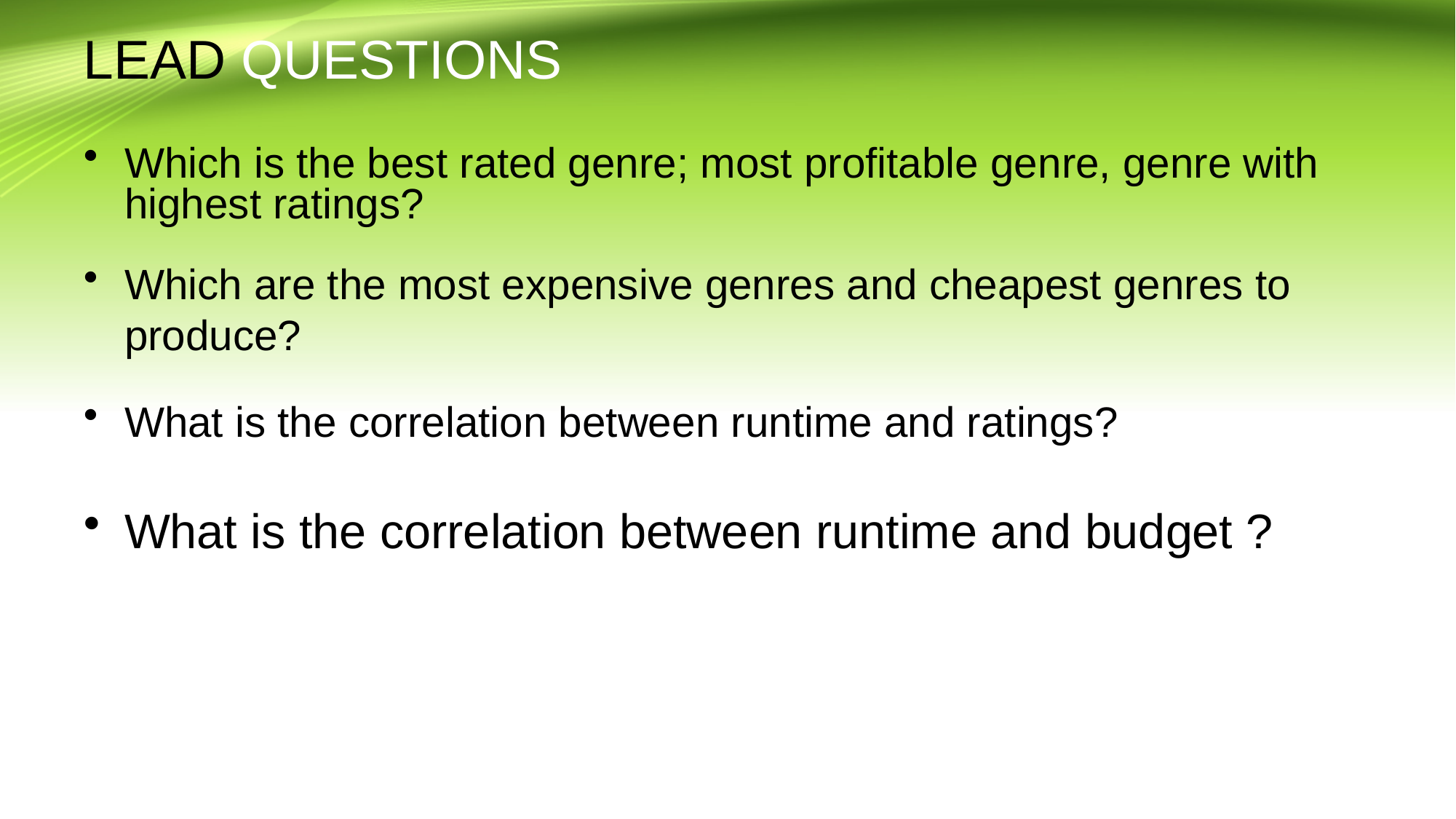

# LEAD QUESTIONS
Which is the best rated genre; most profitable genre, genre with highest ratings?

Which are the most expensive genres and cheapest genres to produce?

What is the correlation between runtime and ratings?

What is the correlation between runtime and budget ?